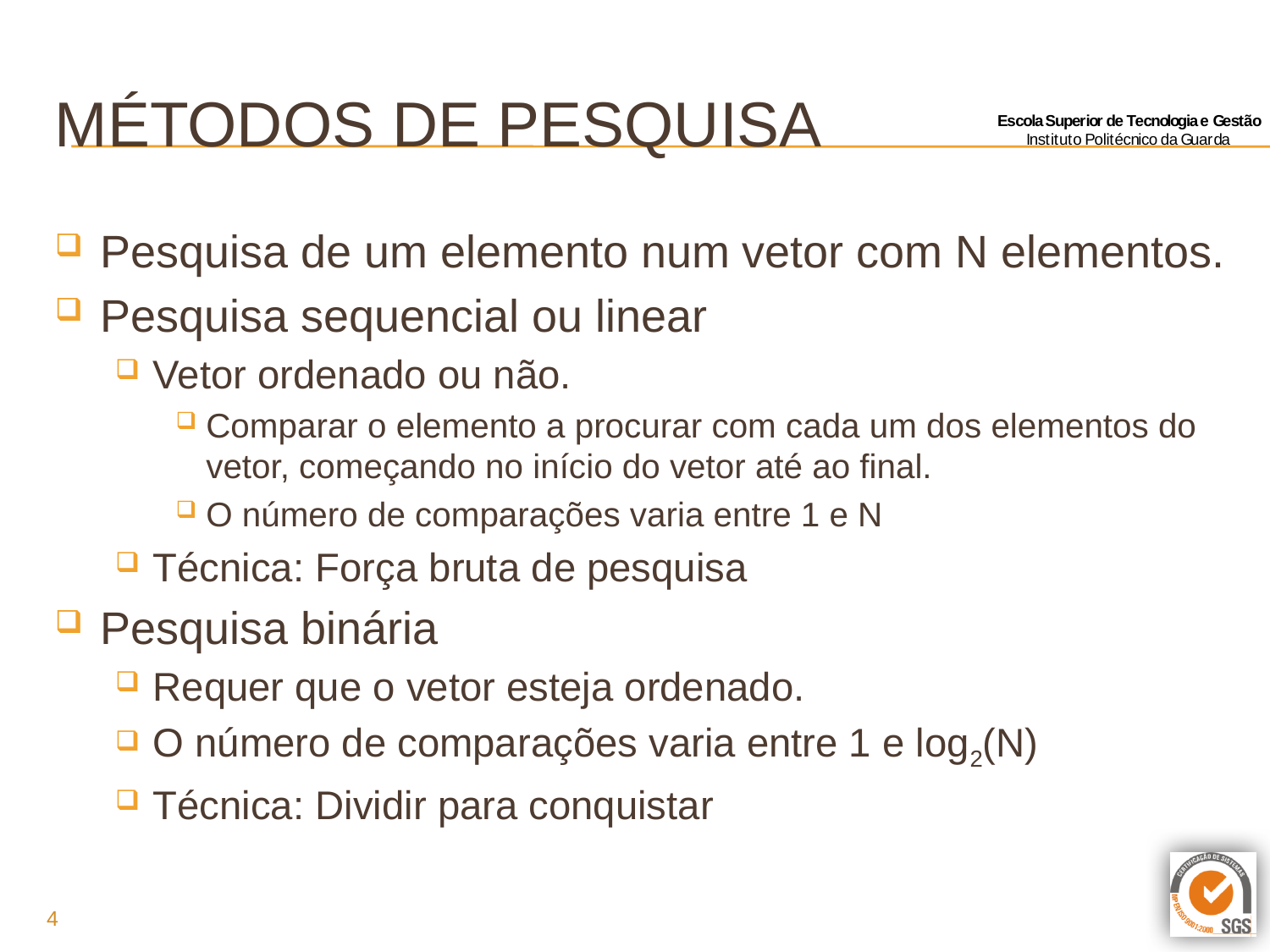

# Métodos de pesquisa
Pesquisa de um elemento num vetor com N elementos.
Pesquisa sequencial ou linear
Vetor ordenado ou não.
Comparar o elemento a procurar com cada um dos elementos do vetor, começando no início do vetor até ao final.
O número de comparações varia entre 1 e N
Técnica: Força bruta de pesquisa
Pesquisa binária
Requer que o vetor esteja ordenado.
O número de comparações varia entre 1 e log2(N)
Técnica: Dividir para conquistar

4